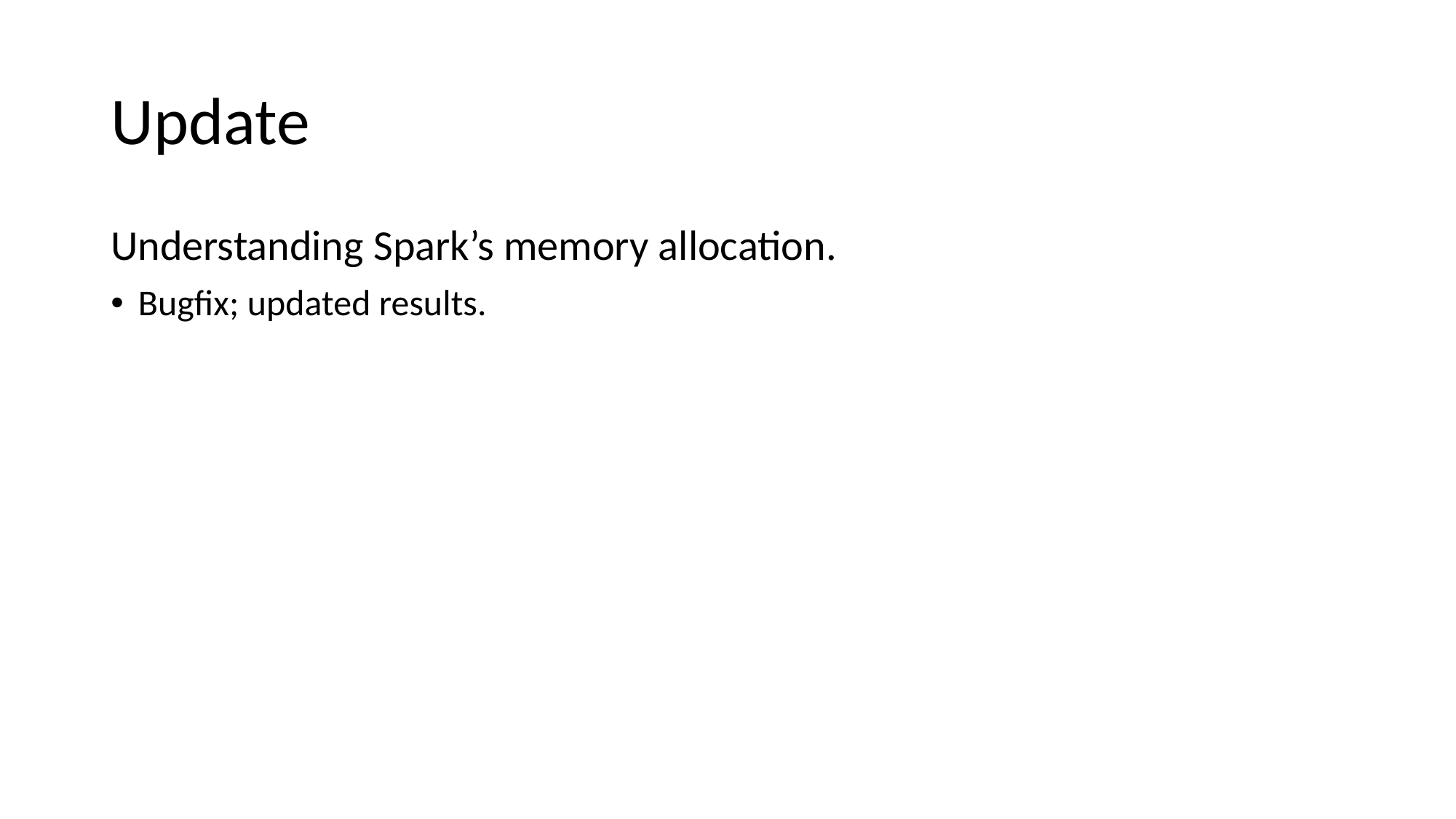

# Update
Understanding Spark’s memory allocation.
Bugfix; updated results.